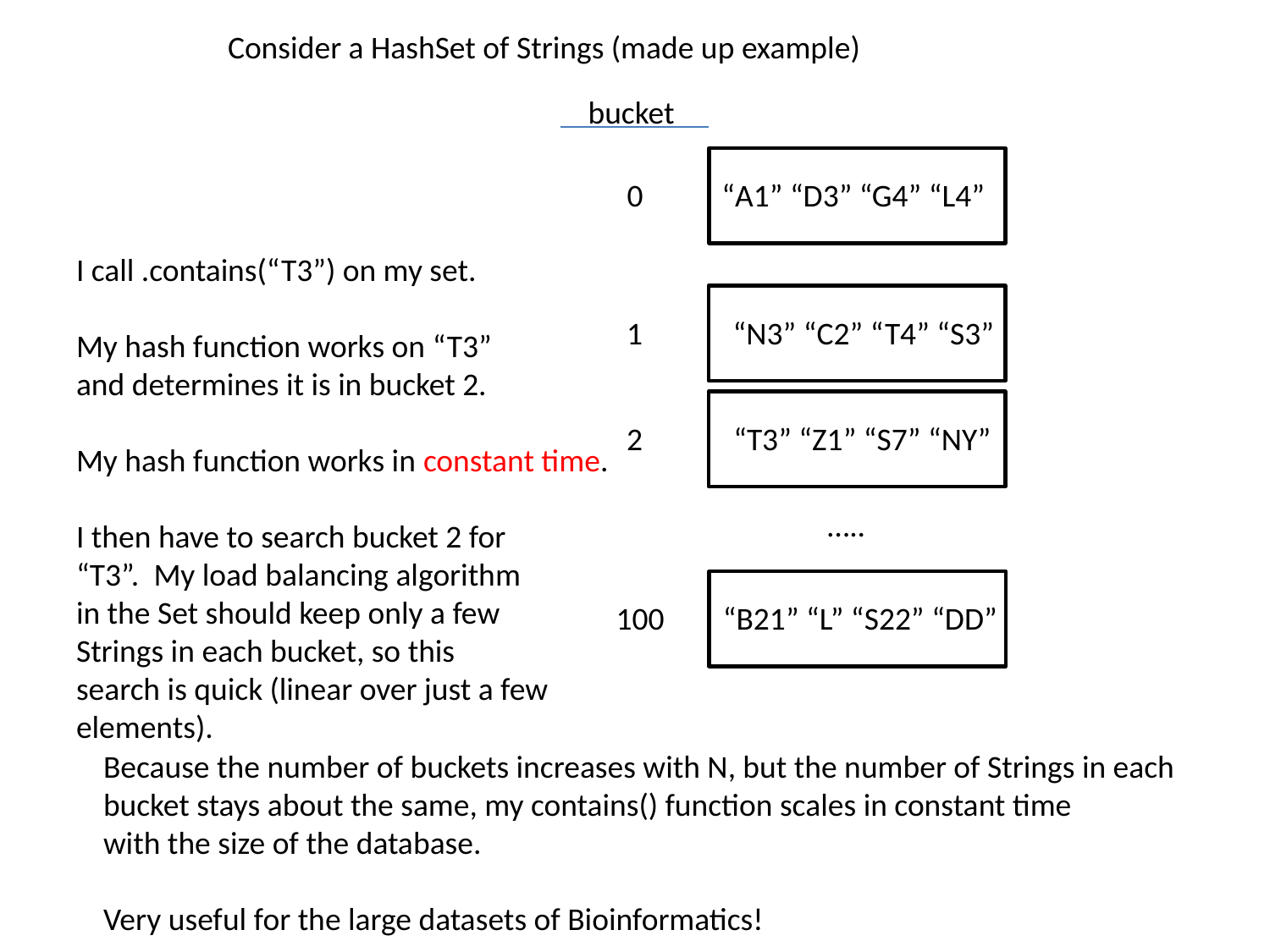

Consider a HashSet of Strings (made up example)
bucket

0
“A1” “D3” “G4” “L4”
I call .contains(“T3”) on my set.

My hash function works on “T3”
and determines it is in bucket 2.

My hash function works in constant time.

I then have to search bucket 2 for
“T3”.  My load balancing algorithm
in the Set should keep only a few
Strings in each bucket, so this
search is quick (linear over just a few
elements).

1
“N3” “C2” “T4” “S3”

2
“T3” “Z1” “S7” “NY”
…..

100
“B21” “L” “S22” “DD”
Because the number of buckets increases with N, but the number of Strings in each
bucket stays about the same, my contains() function scales in constant time
with the size of the database.

Very useful for the large datasets of Bioinformatics!